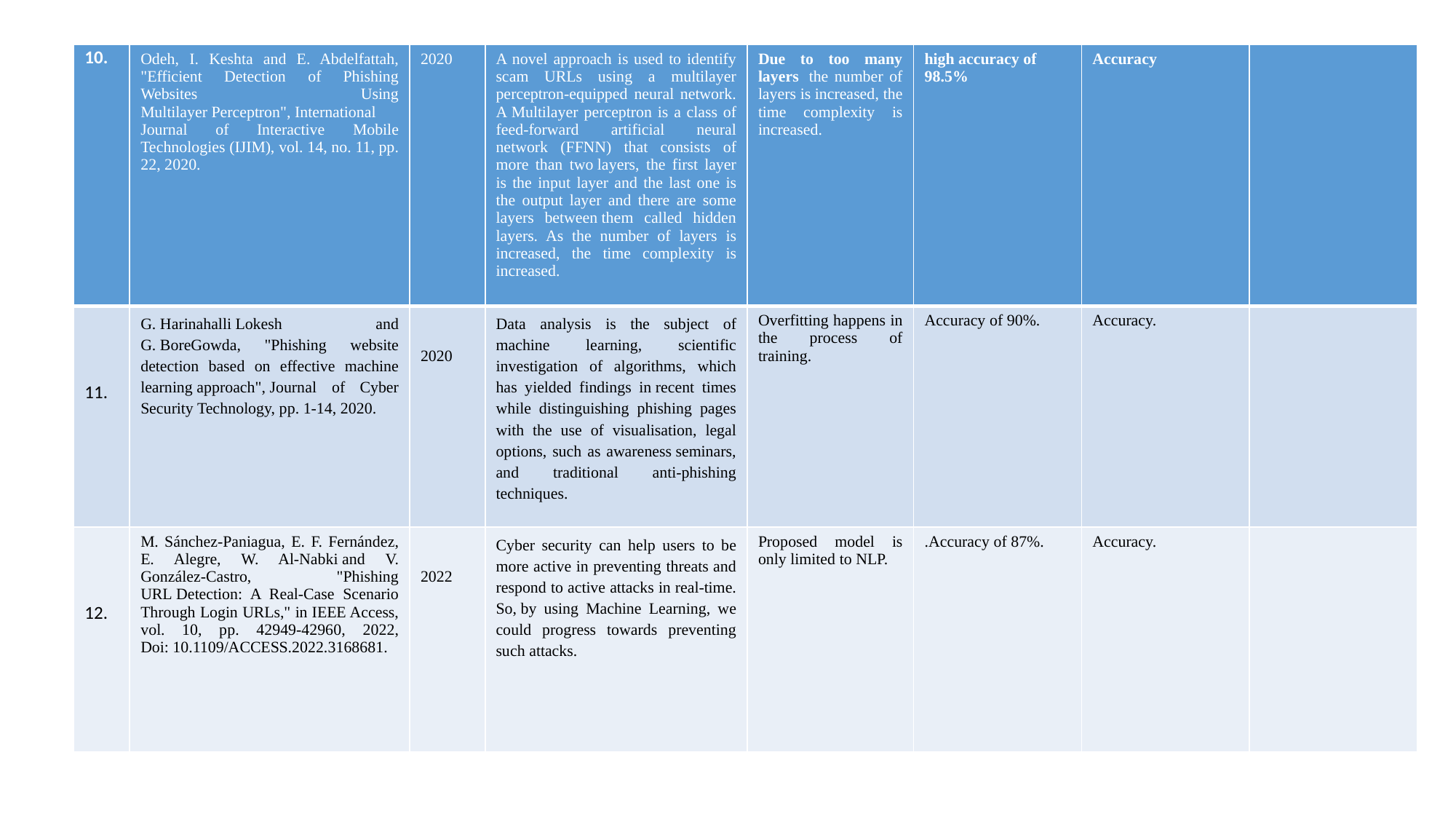

| 10.​ | Odeh, I. Keshta and E. Abdelfattah, "Efficient Detection of Phishing Websites Using Multilayer Perceptron", International Journal of Interactive Mobile Technologies (IJIM), vol. 14, no. 11, pp. 22, 2020. | 2020​ | A novel approach is used to identify scam URLs using a multilayer perceptron-equipped neural network. A Multilayer perceptron is a class of feed-forward artificial neural network (FFNN) that consists of more than two layers, the first layer is the input layer and the last one is the output layer and there are some layers between them called hidden layers. As the number of layers is increased, the time complexity is increased. | Due to too many layers  the number of layers is increased, the time complexity is increased. | high accuracy of 98.5% | Accuracy |  |
| --- | --- | --- | --- | --- | --- | --- | --- |
| ​ ​ ​ ​ 11.​ | G. Harinahalli Lokesh and G. BoreGowda, "Phishing website detection based on effective machine learning approach", Journal of Cyber Security Technology, pp. 1-14, 2020. | ​ ​ 2020 | ​Data analysis is the subject of machine learning, scientific investigation of algorithms, which has yielded findings in recent times while distinguishing phishing pages with the use of visualisation, legal options, such as awareness seminars, and traditional anti-phishing techniques. | Overfitting happens in the process of training. | Accuracy of 90%. | Accuracy. | ​ |
| ​ ​ ​ ​ 12.​ | M. Sánchez-Paniagua, E. F. Fernández, E. Alegre, W. Al-Nabki and V. González-Castro, "Phishing URL Detection: A Real-Case Scenario Through Login URLs," in IEEE Access, vol. 10, pp. 42949-42960, 2022, Doi: 10.1109/ACCESS.2022.3168681. | ​ ​ 2022​ | Cyber security can help users to be more active in preventing threats and respond to active attacks in real-time. So, by using Machine Learning, we could progress towards preventing such attacks. | Proposed model is only limited to NLP. | .​Accuracy of 87%. | Accuracy. | ​ |